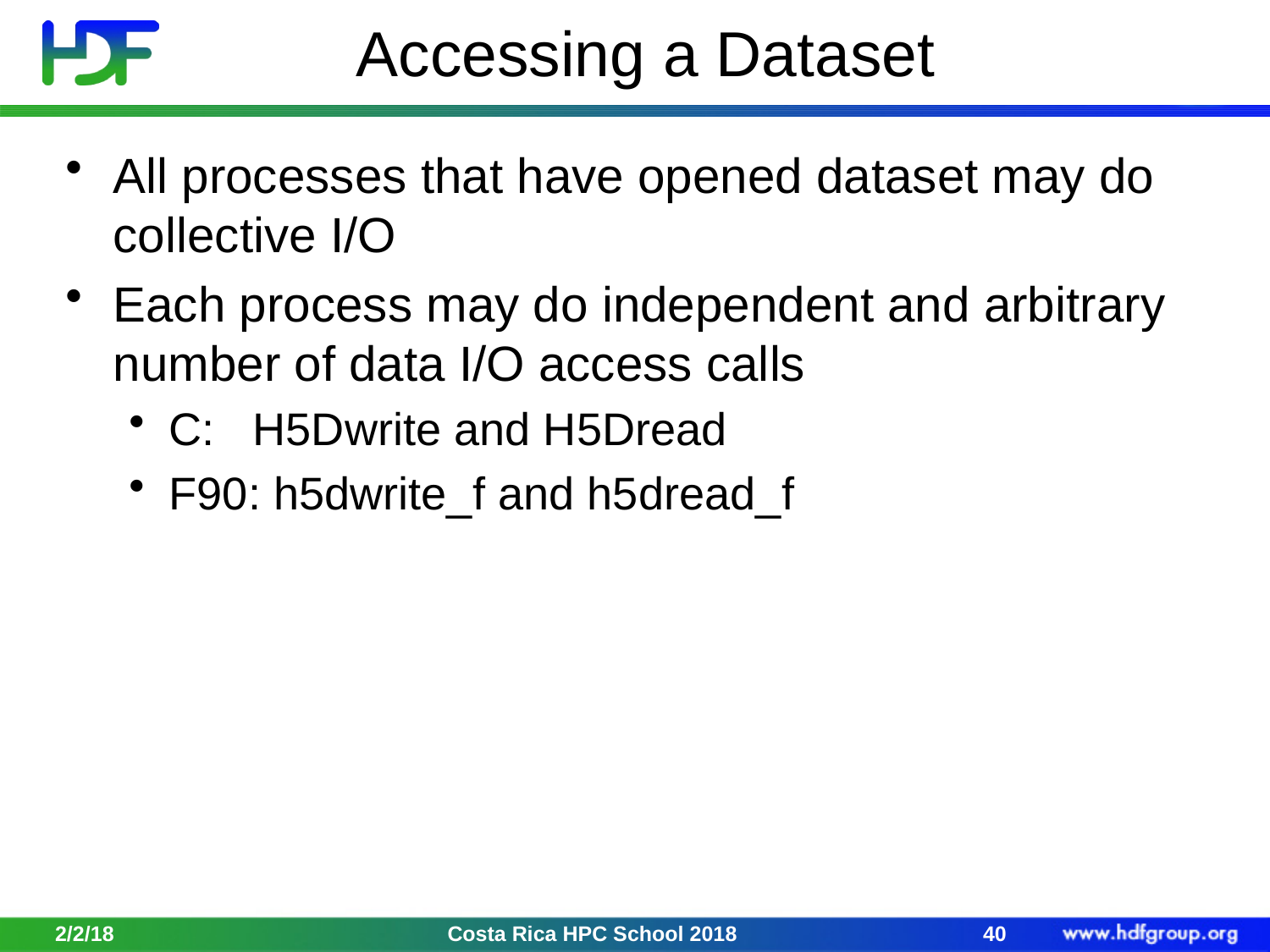

# Accessing a Dataset
All processes that have opened dataset may do collective I/O
Each process may do independent and arbitrary number of data I/O access calls
C:   H5Dwrite and H5Dread
F90: h5dwrite_f and h5dread_f
2/2/18
Costa Rica HPC School 2018
40